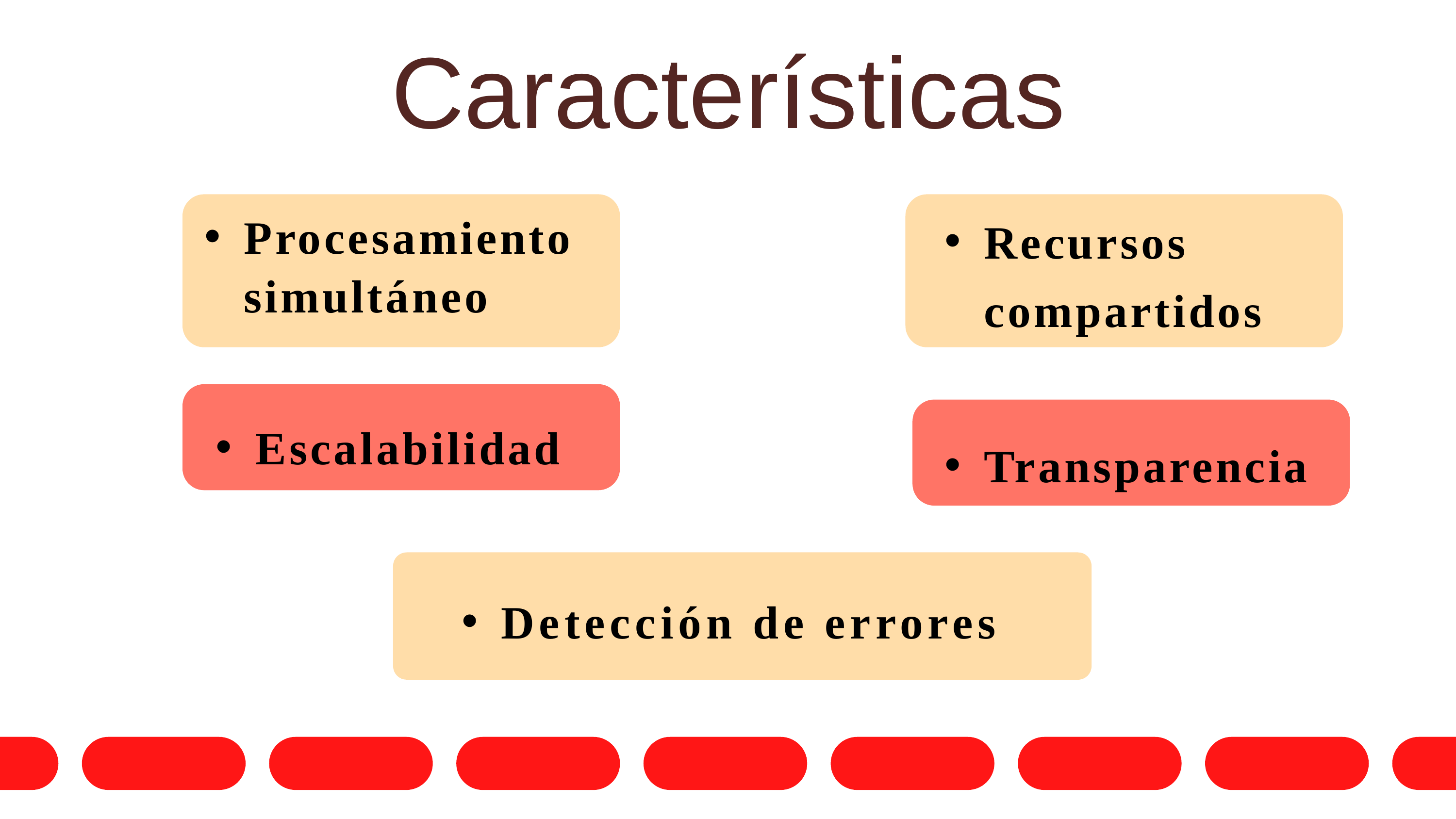

Características

Procesamiento simultáneo

Recursos compartidos

Escalabilidad

Transparencia

Detección de errores